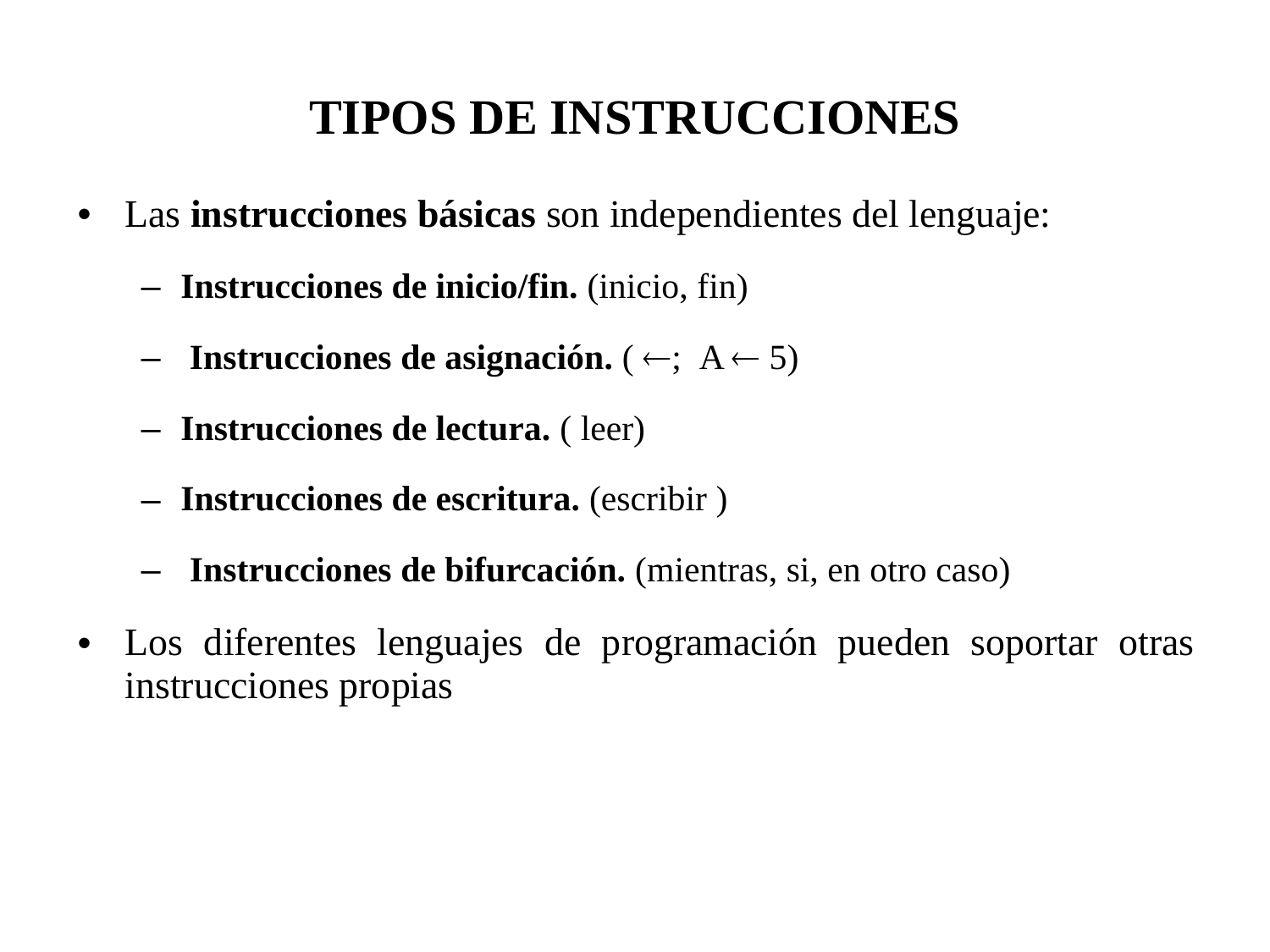

TIPOS DE INSTRUCCIONES
Las instrucciones básicas son independientes del lenguaje:
Instrucciones de inicio/fin. (inicio, fin)
 Instrucciones de asignación. ( ←;  A ← 5)
Instrucciones de lectura. ( leer)
Instrucciones de escritura. (escribir )
 Instrucciones de bifurcación. (mientras, si, en otro caso)
Los diferentes lenguajes de programación pueden soportar otras instrucciones propias